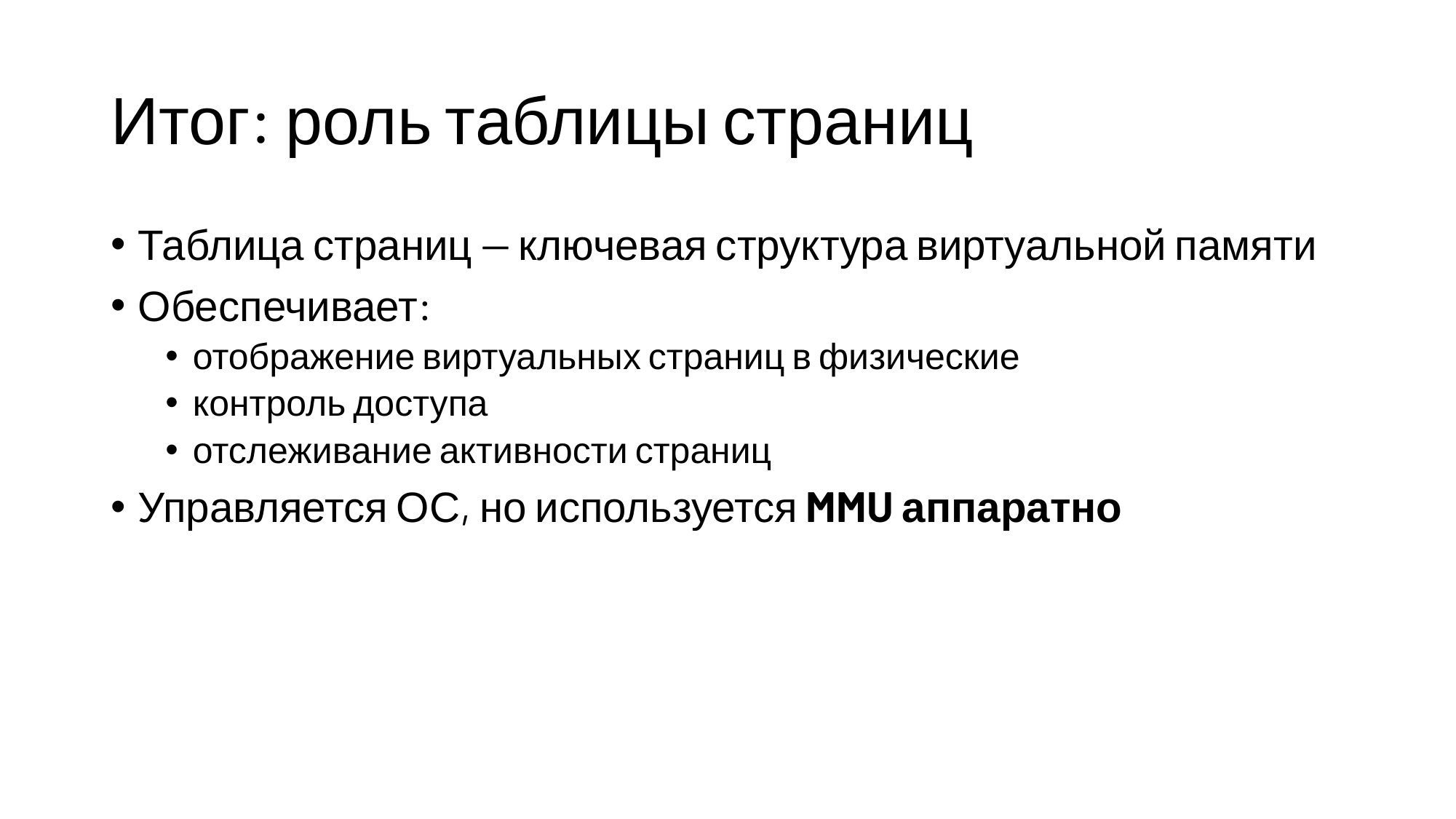

# Итог: роль таблицы страниц
Таблица страниц — ключевая структура виртуальной памяти
Обеспечивает:
отображение виртуальных страниц в физические
контроль доступа
отслеживание активности страниц
Управляется ОС, но используется MMU аппаратно